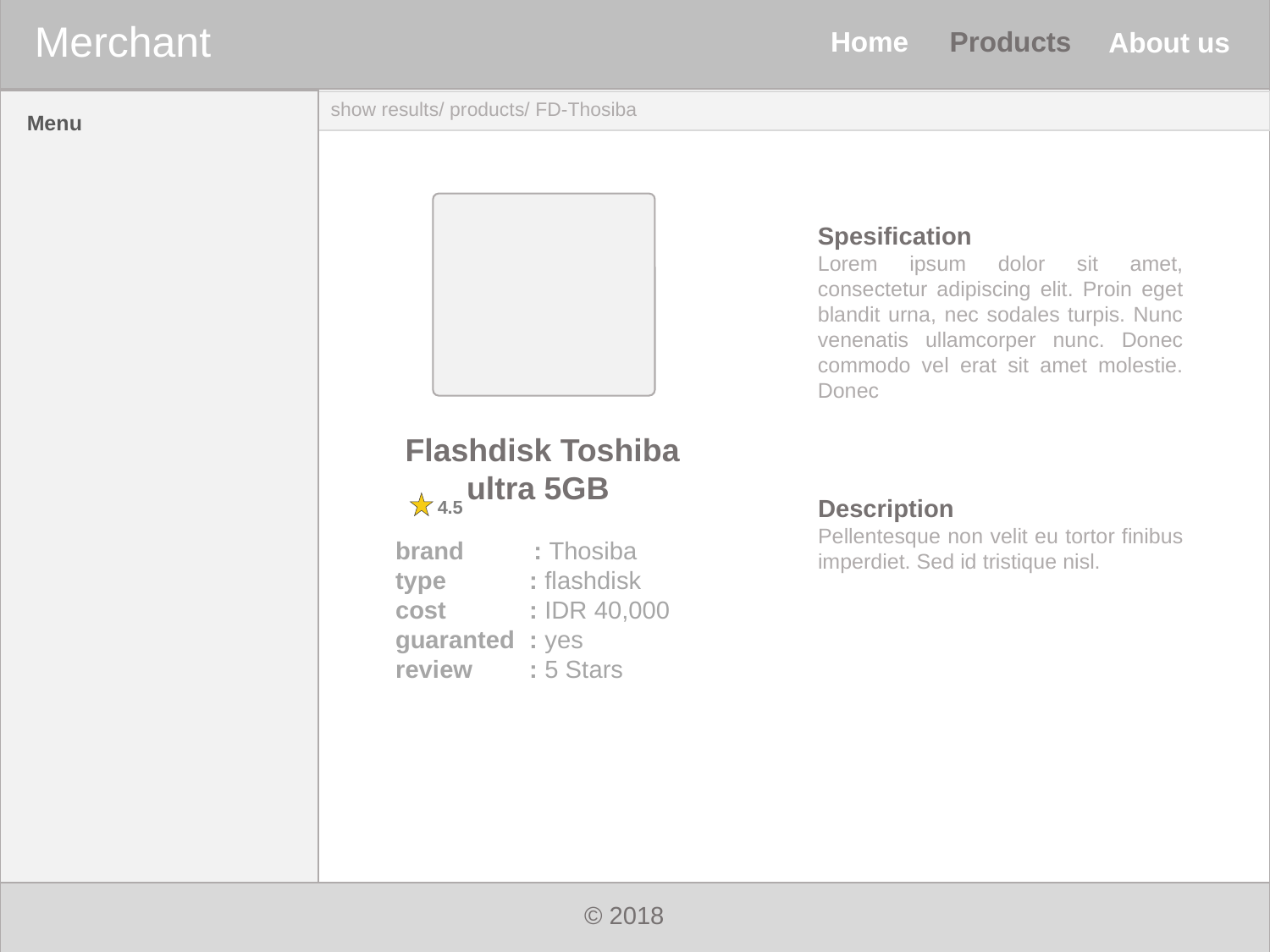

Merchant
Products
Home
About us

show results/ products/ FD-Thosiba
Menu
Spesification
Lorem ipsum dolor sit amet, consectetur adipiscing elit. Proin eget blandit urna, nec sodales turpis. Nunc venenatis ullamcorper nunc. Donec commodo vel erat sit amet molestie. Donec

Flashdisk Toshiba ultra 5GB

brand          : Thosiba
type          	 : flashdisk
cost          	 : IDR 40,000
guaranted 	 : yes
review       	 : 5 Stars

Description
Pellentesque non velit eu tortor finibus imperdiet. Sed id tristique nisl.
4.5

© 2018